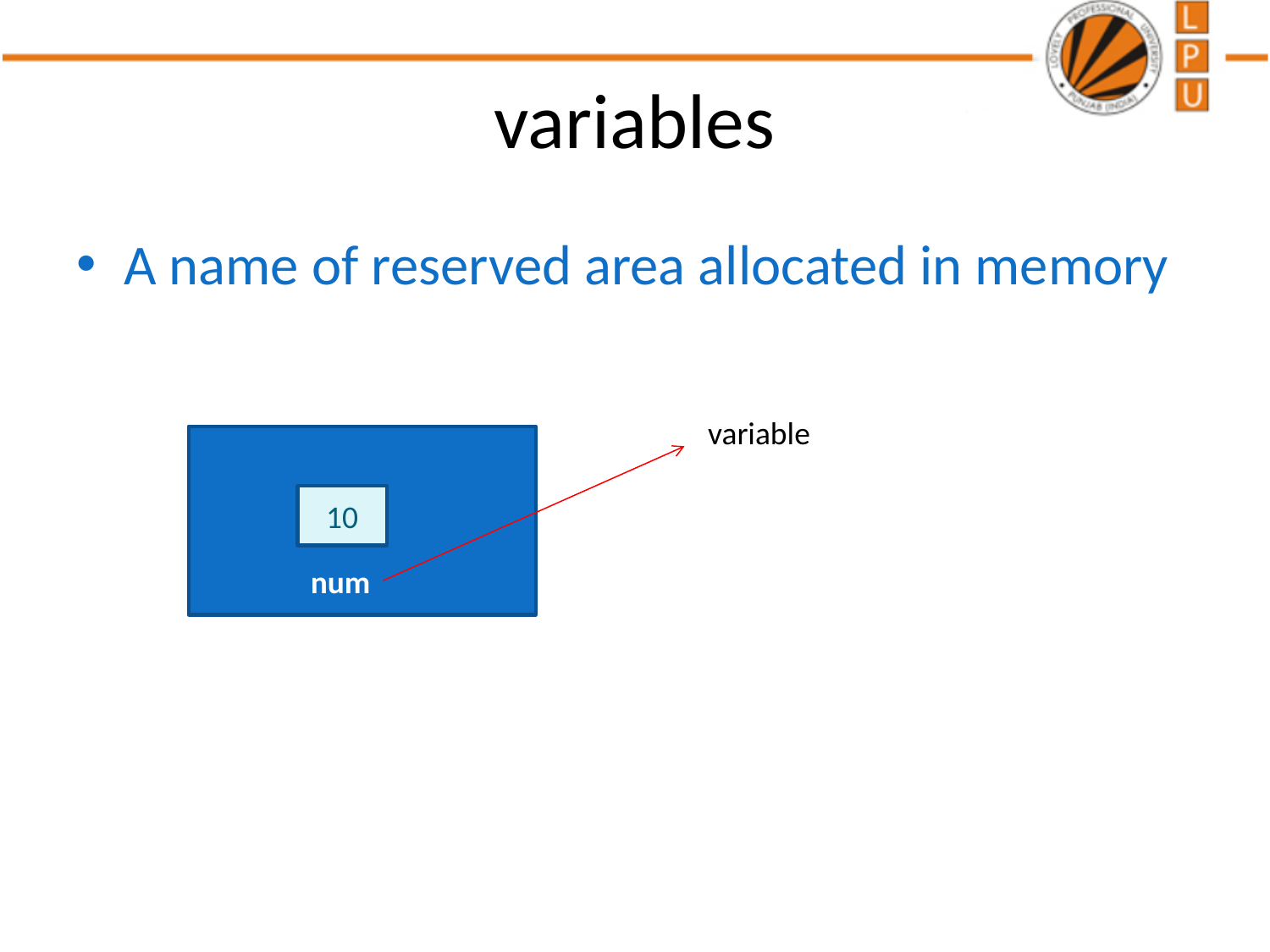

# variables
A name of reserved area allocated in memory
variable
n
10
num